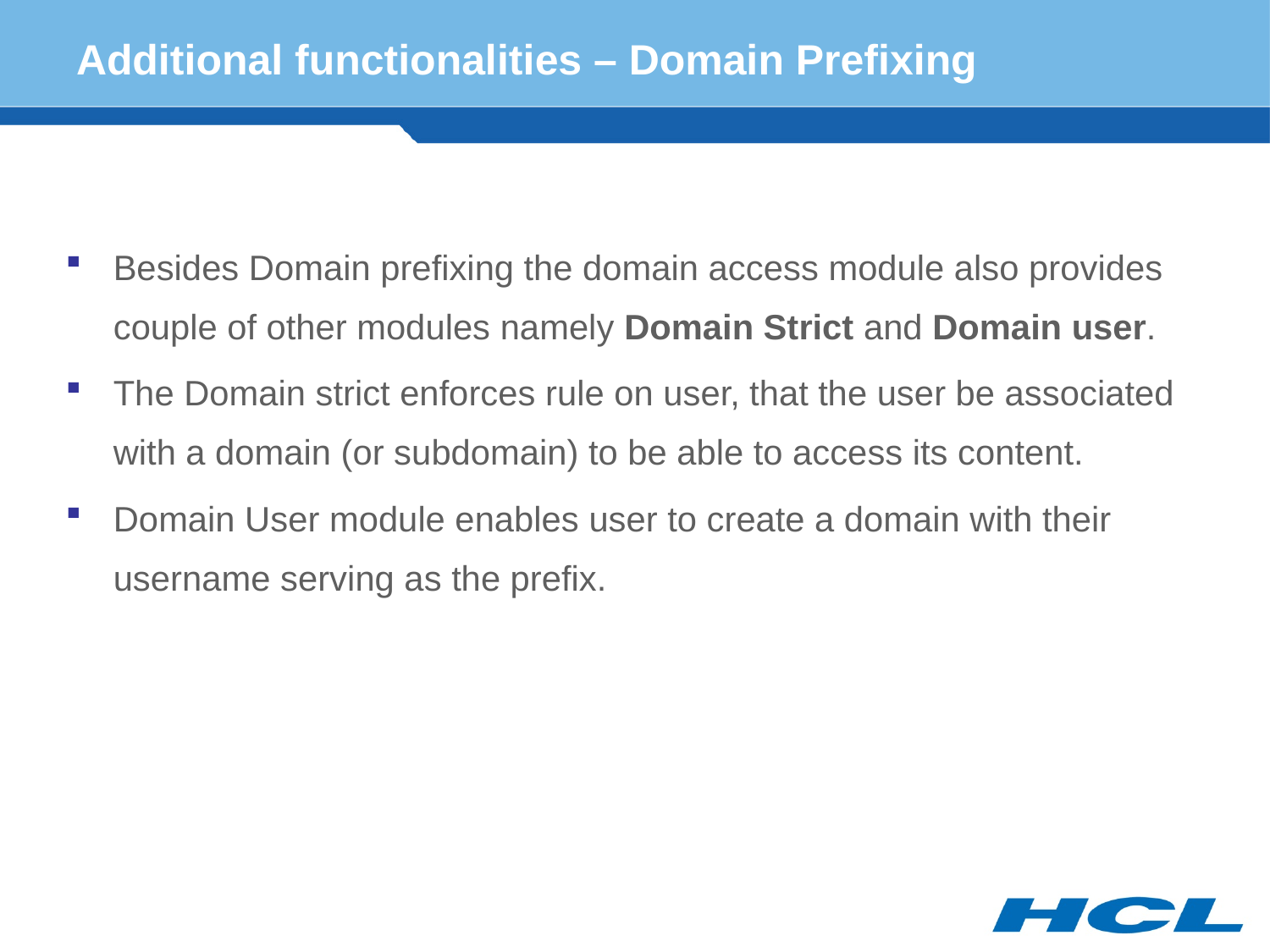

# Additional functionalities – Domain Prefixing
Besides Domain prefixing the domain access module also provides couple of other modules namely Domain Strict and Domain user.
The Domain strict enforces rule on user, that the user be associated with a domain (or subdomain) to be able to access its content.
Domain User module enables user to create a domain with their username serving as the prefix.